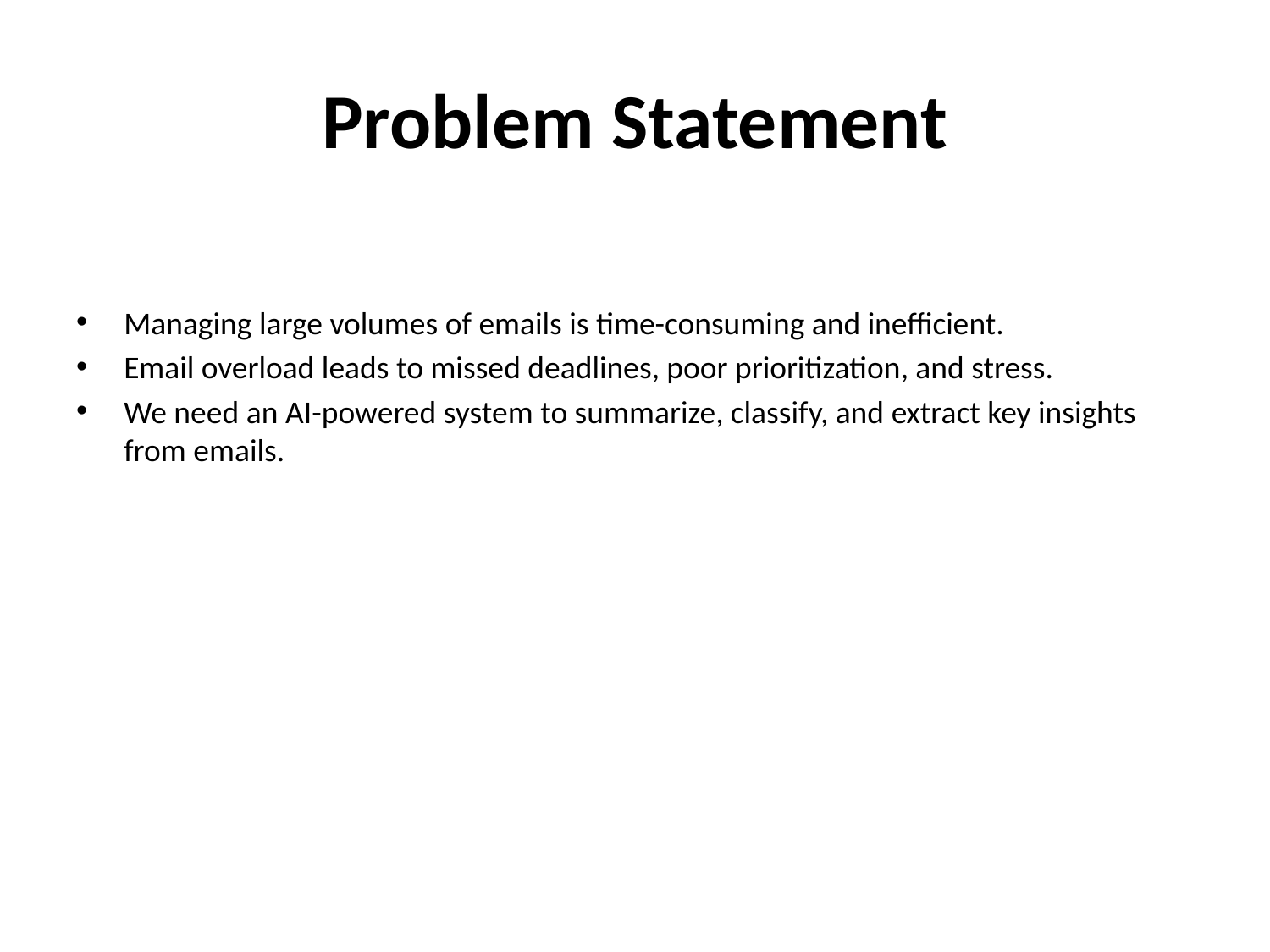

# Problem Statement

Managing large volumes of emails is time-consuming and inefficient.
Email overload leads to missed deadlines, poor prioritization, and stress.
We need an AI-powered system to summarize, classify, and extract key insights from emails.